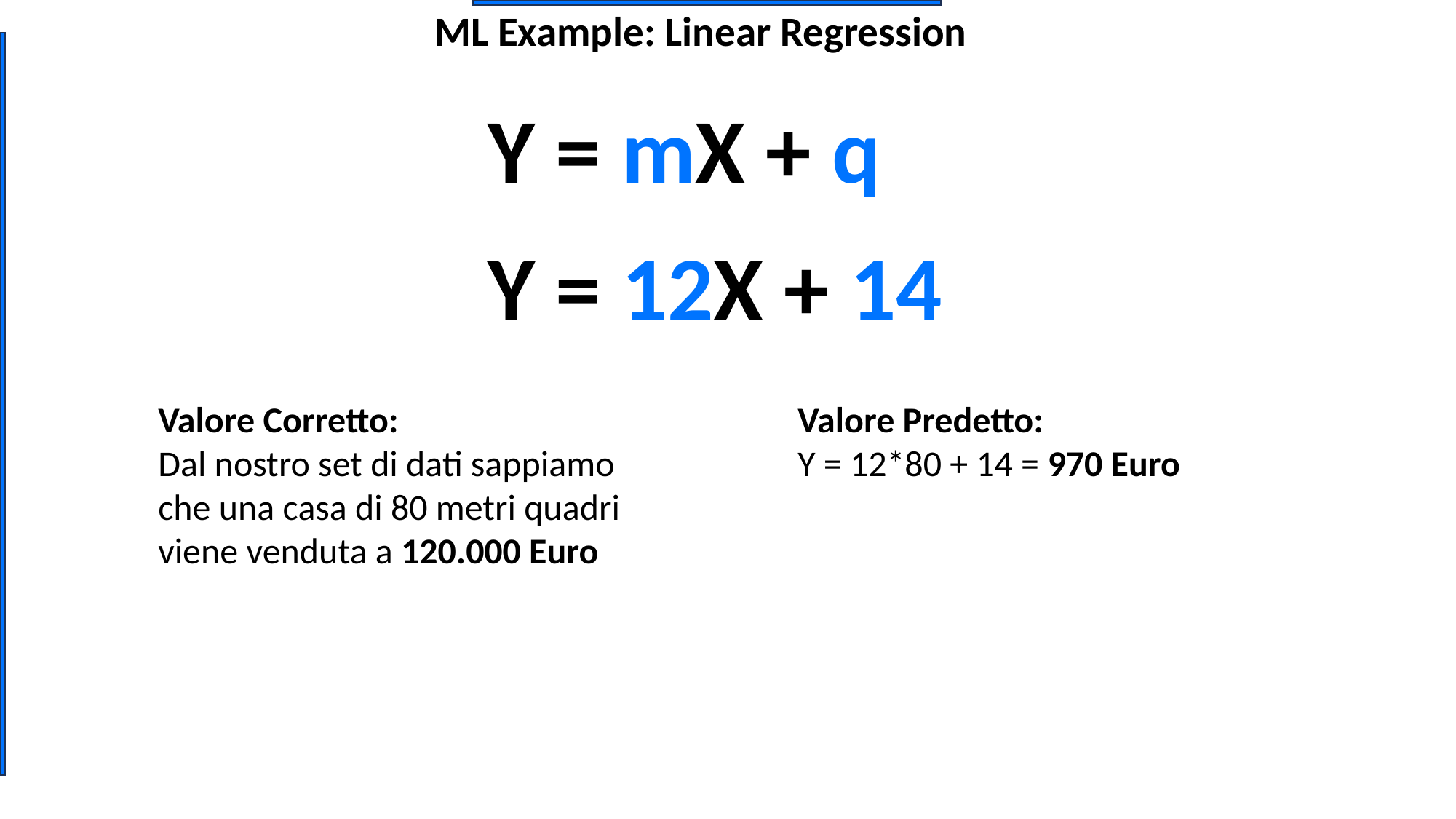

# ML Example: Linear Regression

Y = mX + q
Machine Learning
Y = 12X + 14
Deep Learning
Valore Corretto:
Dal nostro set di dati sappiamo che una casa di 80 metri quadri viene venduta a 120.000 Euro
Valore Predetto:
Y = 12*80 + 14 = 970 Euro